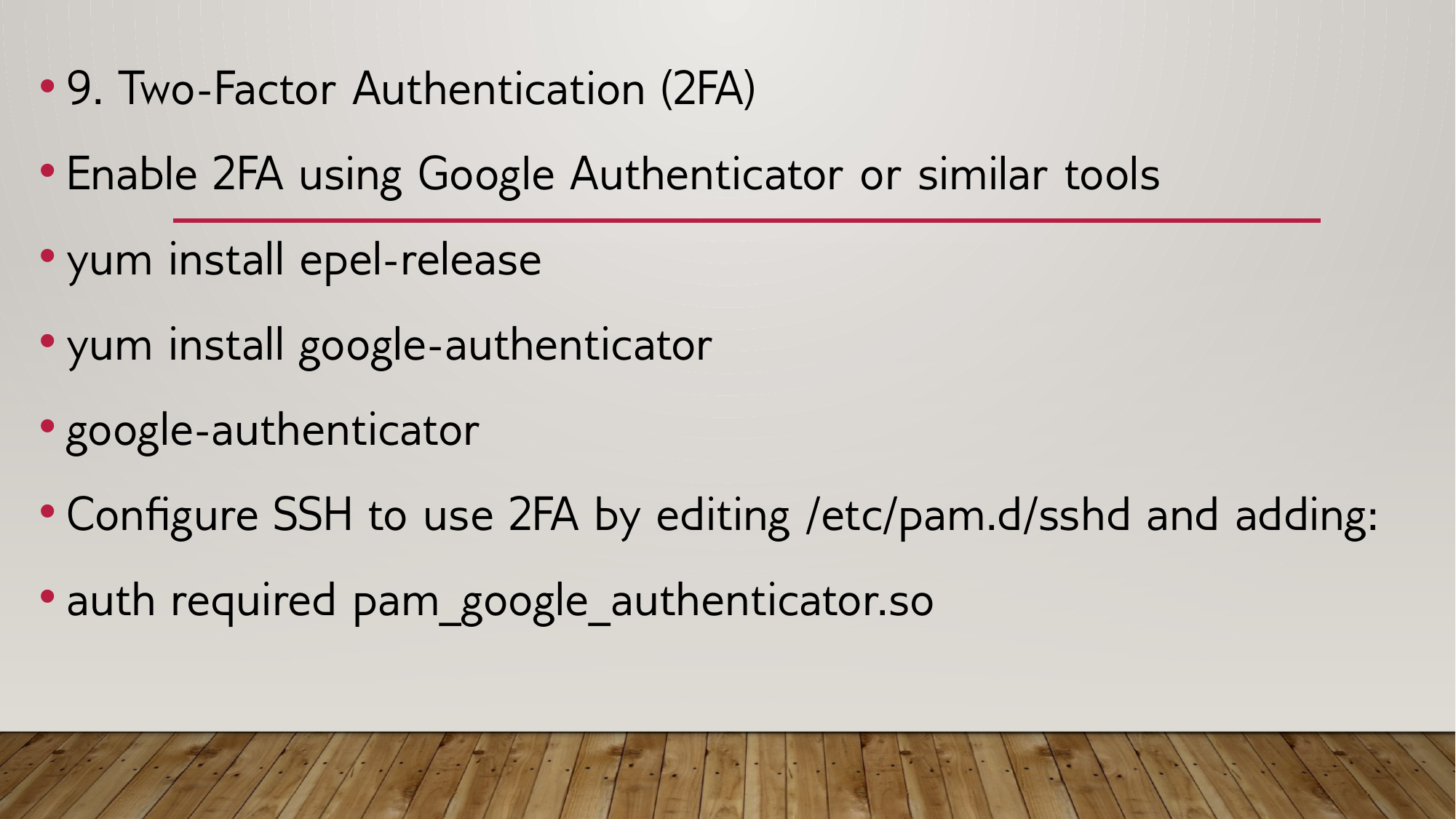

9. Two-Factor Authentication (2FA)
Enable 2FA using Google Authenticator or similar tools
yum install epel-release
yum install google-authenticator
google-authenticator
Configure SSH to use 2FA by editing /etc/pam.d/sshd and adding:
auth required pam_google_authenticator.so